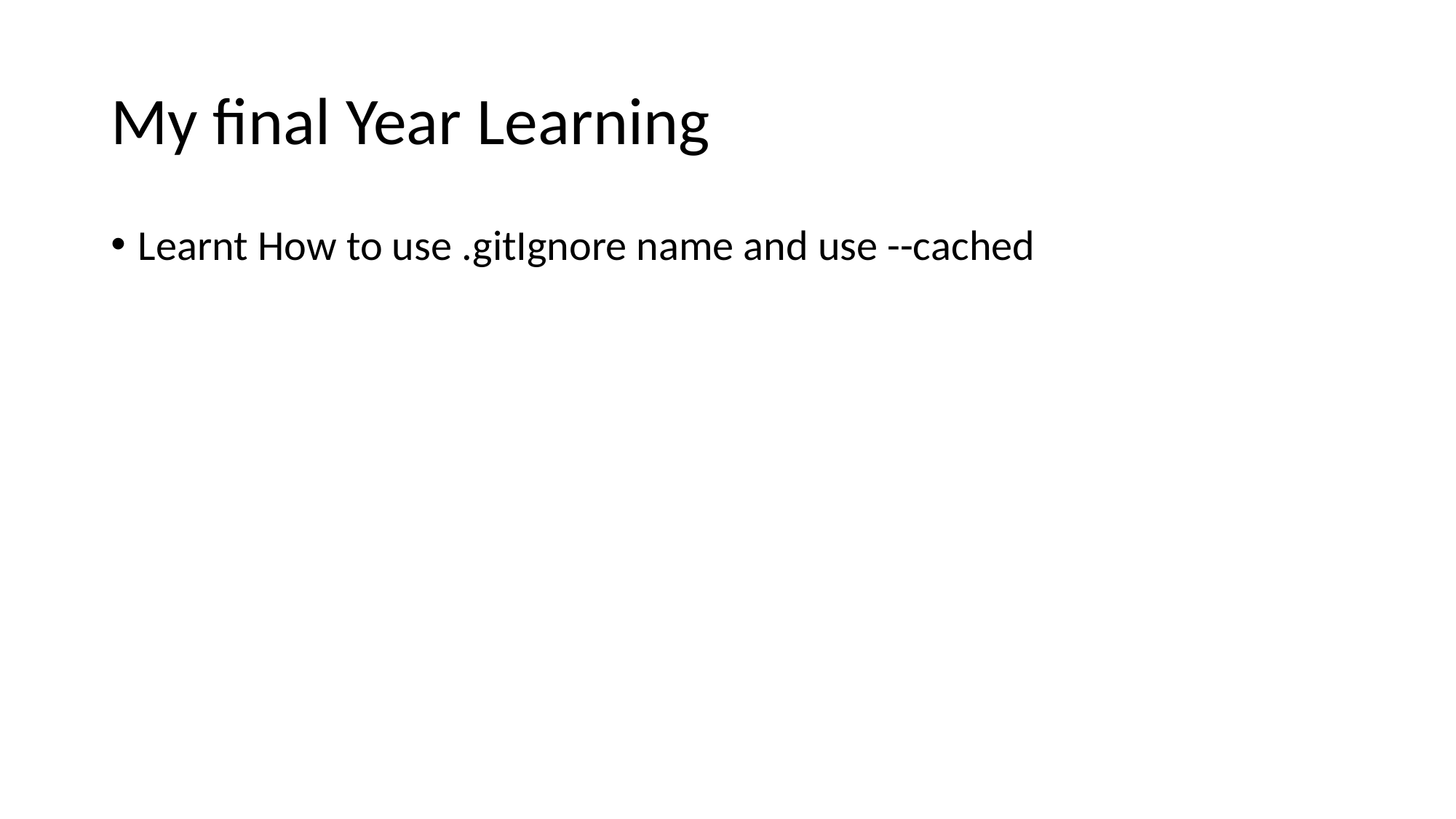

# My final Year Learning
Learnt How to use .gitIgnore name and use --cached